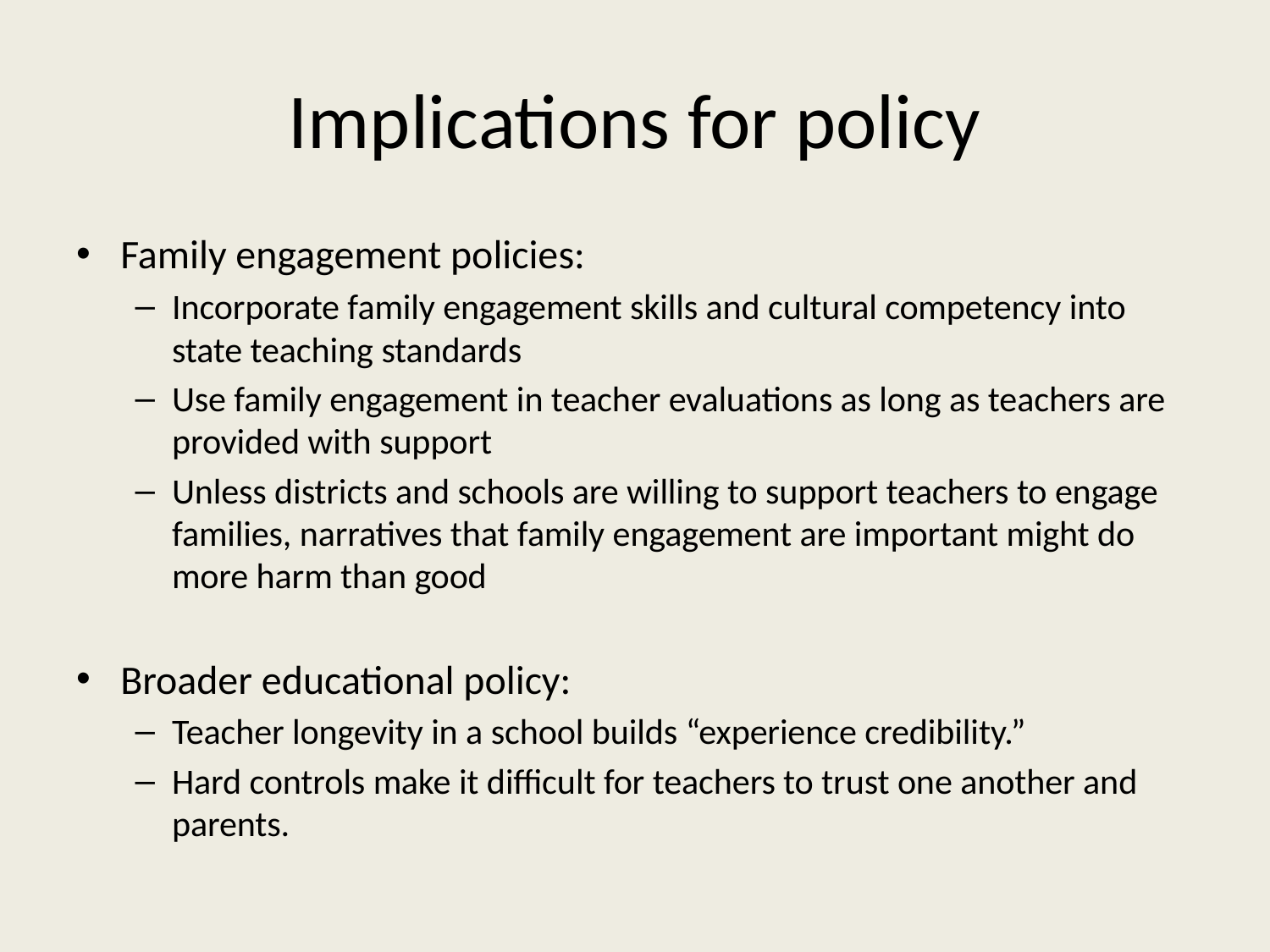

# Implications for policy
Family engagement policies:
Incorporate family engagement skills and cultural competency into state teaching standards
Use family engagement in teacher evaluations as long as teachers are provided with support
Unless districts and schools are willing to support teachers to engage families, narratives that family engagement are important might do more harm than good

Broader educational policy:
Teacher longevity in a school builds “experience credibility.”
Hard controls make it difficult for teachers to trust one another and parents.